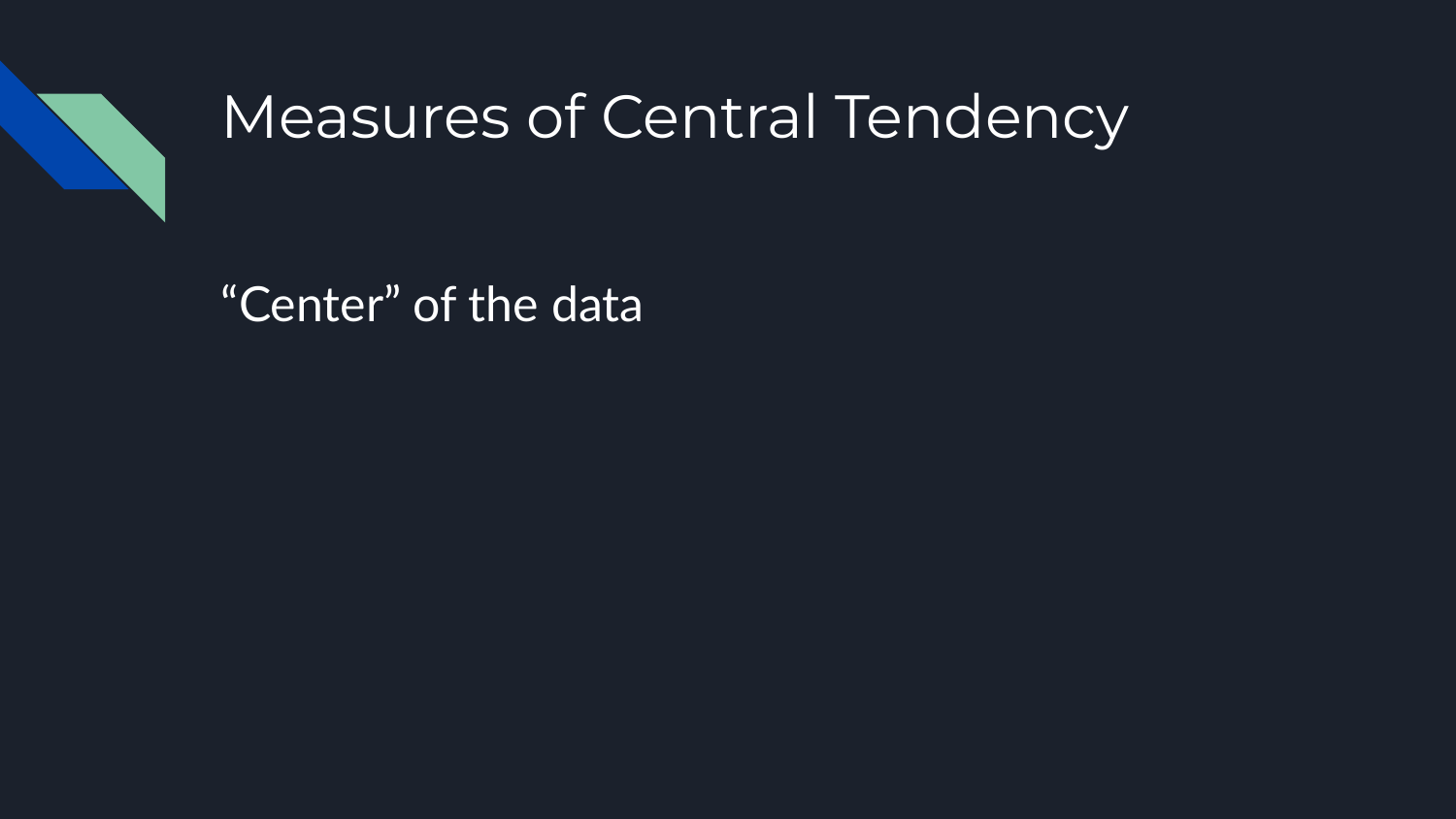

# Measures of Central Tendency
“Center” of the data